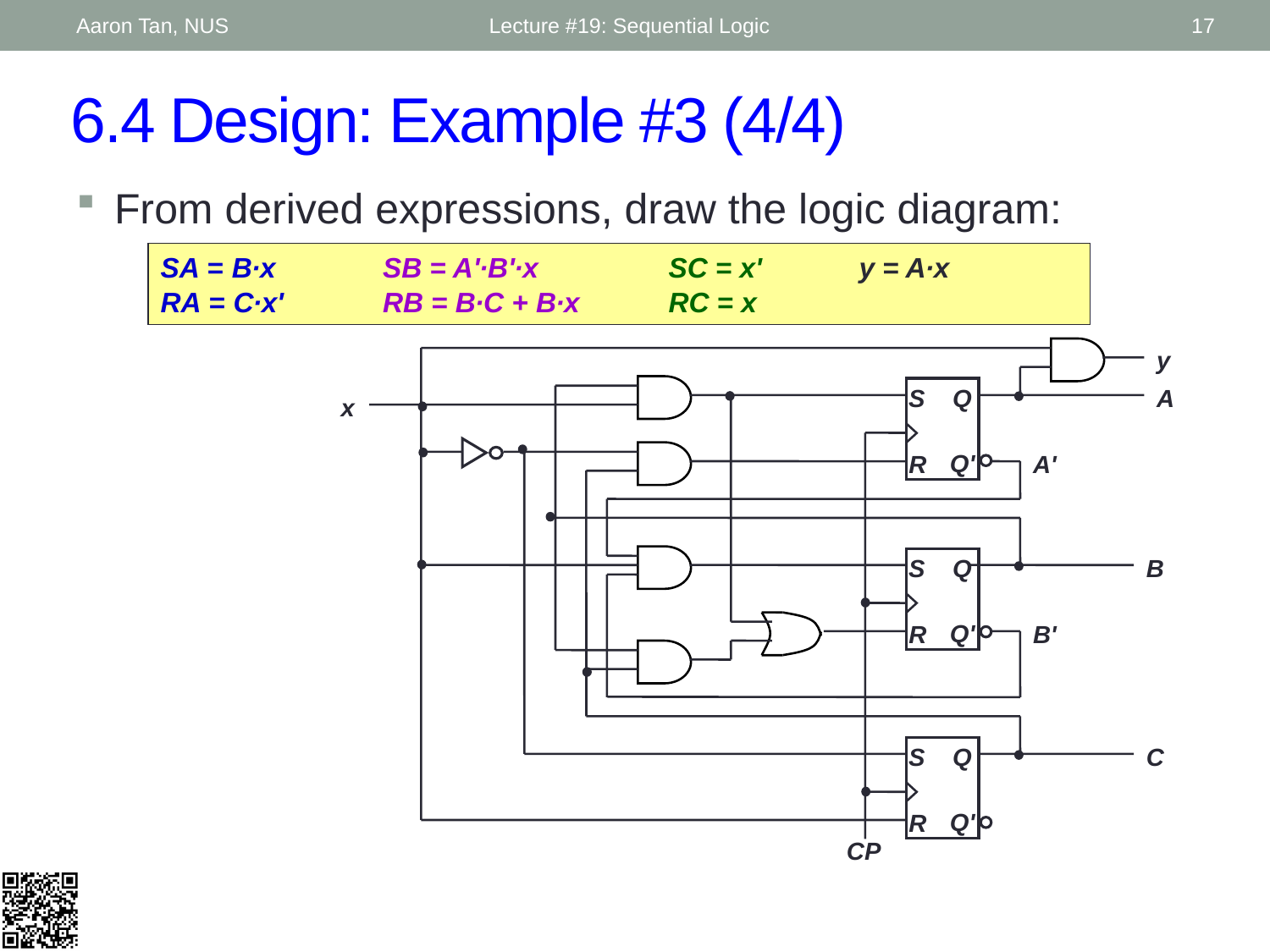

Aaron Tan, NUS
Lecture #19: Sequential Logic
17
# 6.4 Design: Example #3 (4/4)
From derived expressions, draw the logic diagram:
SA = B∙x	SB = A'∙B'∙x	SC = x'	y = A∙x
RA = C∙x'	RB = B∙C + B∙x	RC = x

y

Q
S

Q'
R
A
x

A'

Q
S

Q'
R
B

B'

Q
S

Q'
R
C

CP